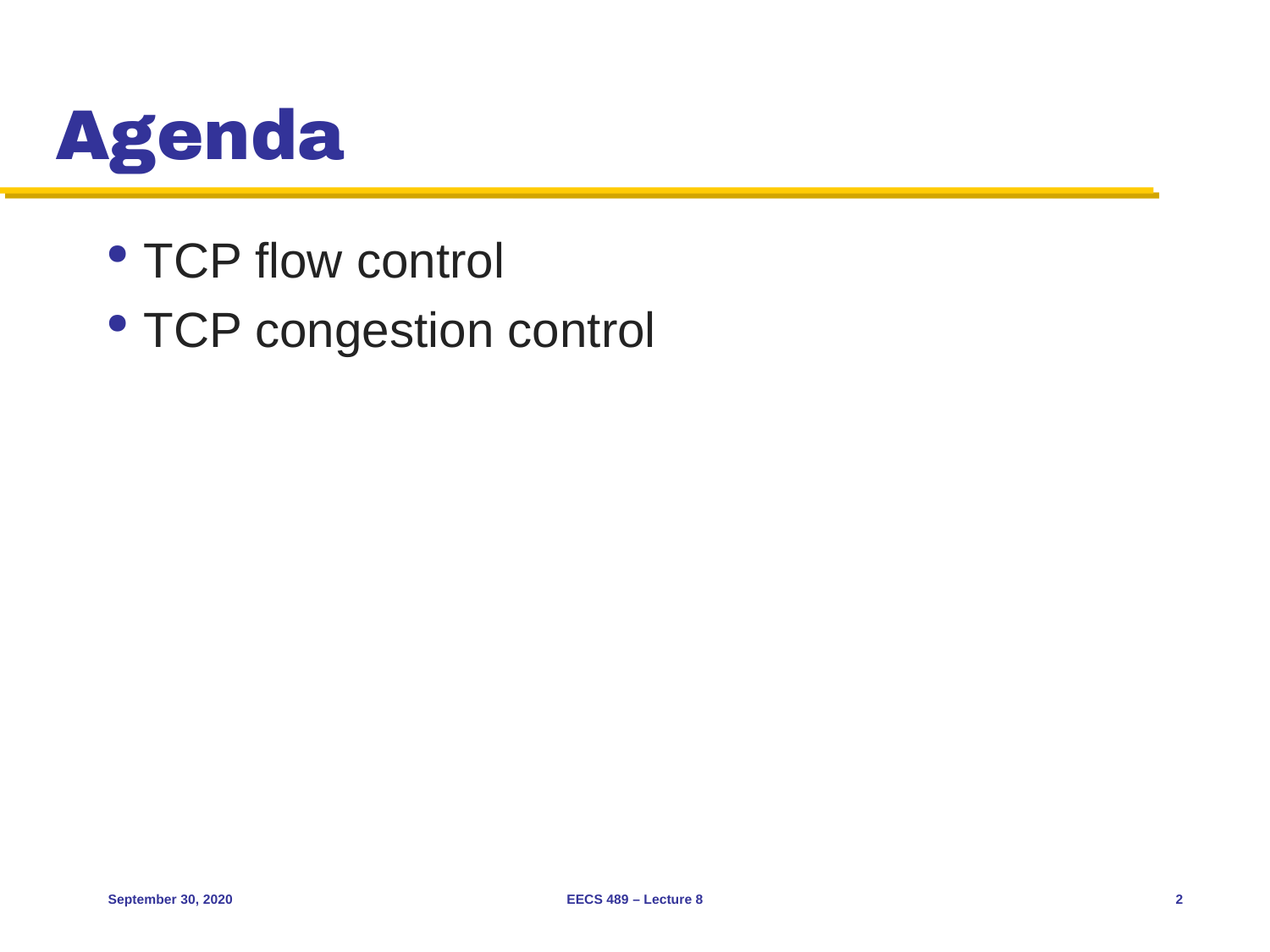

# Agenda
TCP flow control
TCP congestion control
September 30, 2020
EECS 489 – Lecture 8
2